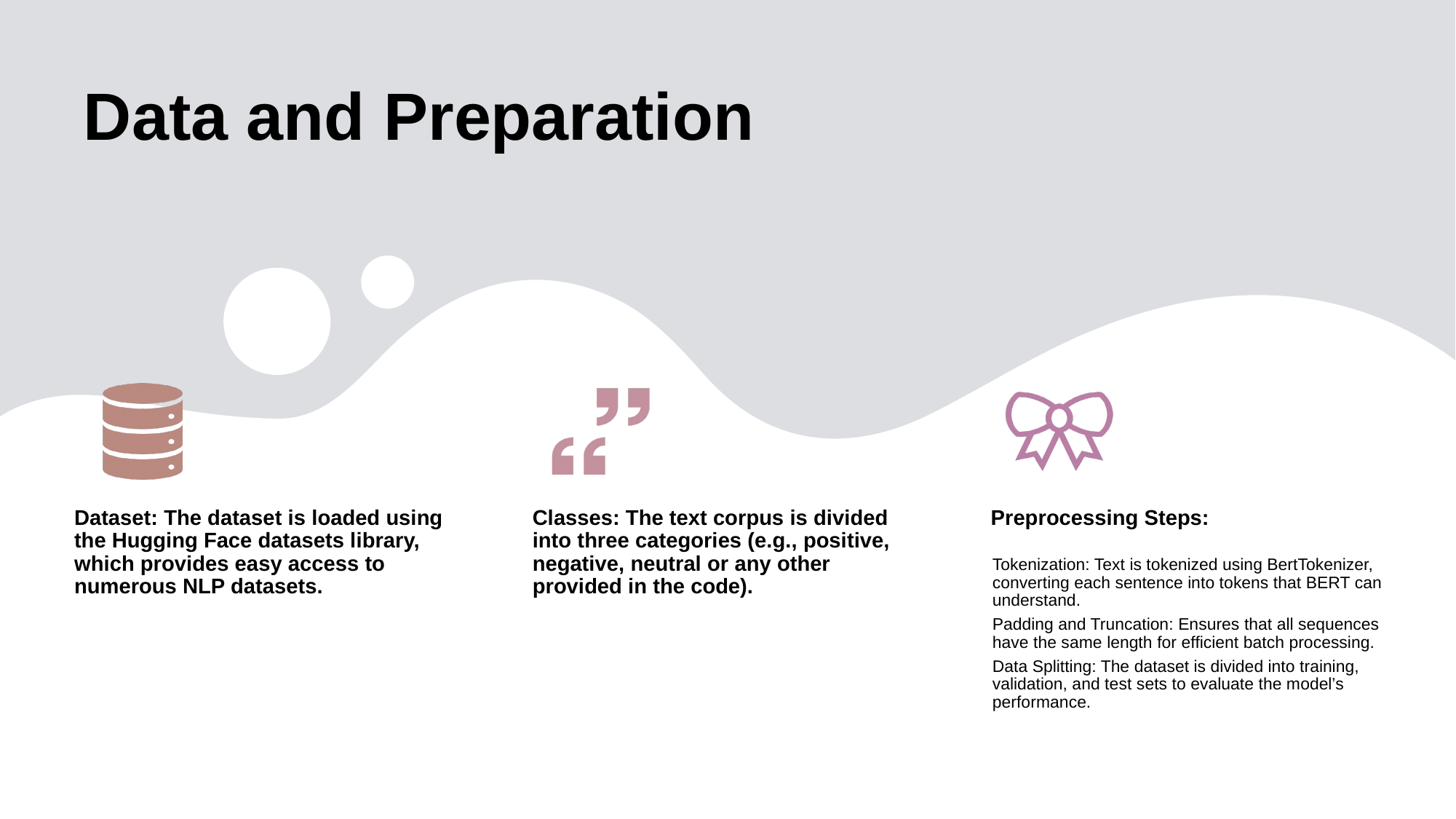

# Data and Preparation

Dataset: The dataset is loaded using the Hugging Face datasets library, which provides easy access to numerous NLP datasets.
Classes: The text corpus is divided into three categories (e.g., positive, negative, neutral or any other provided in the code).
Preprocessing Steps:
Tokenization: Text is tokenized using BertTokenizer, converting each sentence into tokens that BERT can understand.
Padding and Truncation: Ensures that all sequences have the same length for efficient batch processing.
Data Splitting: The dataset is divided into training, validation, and test sets to evaluate the model’s performance.